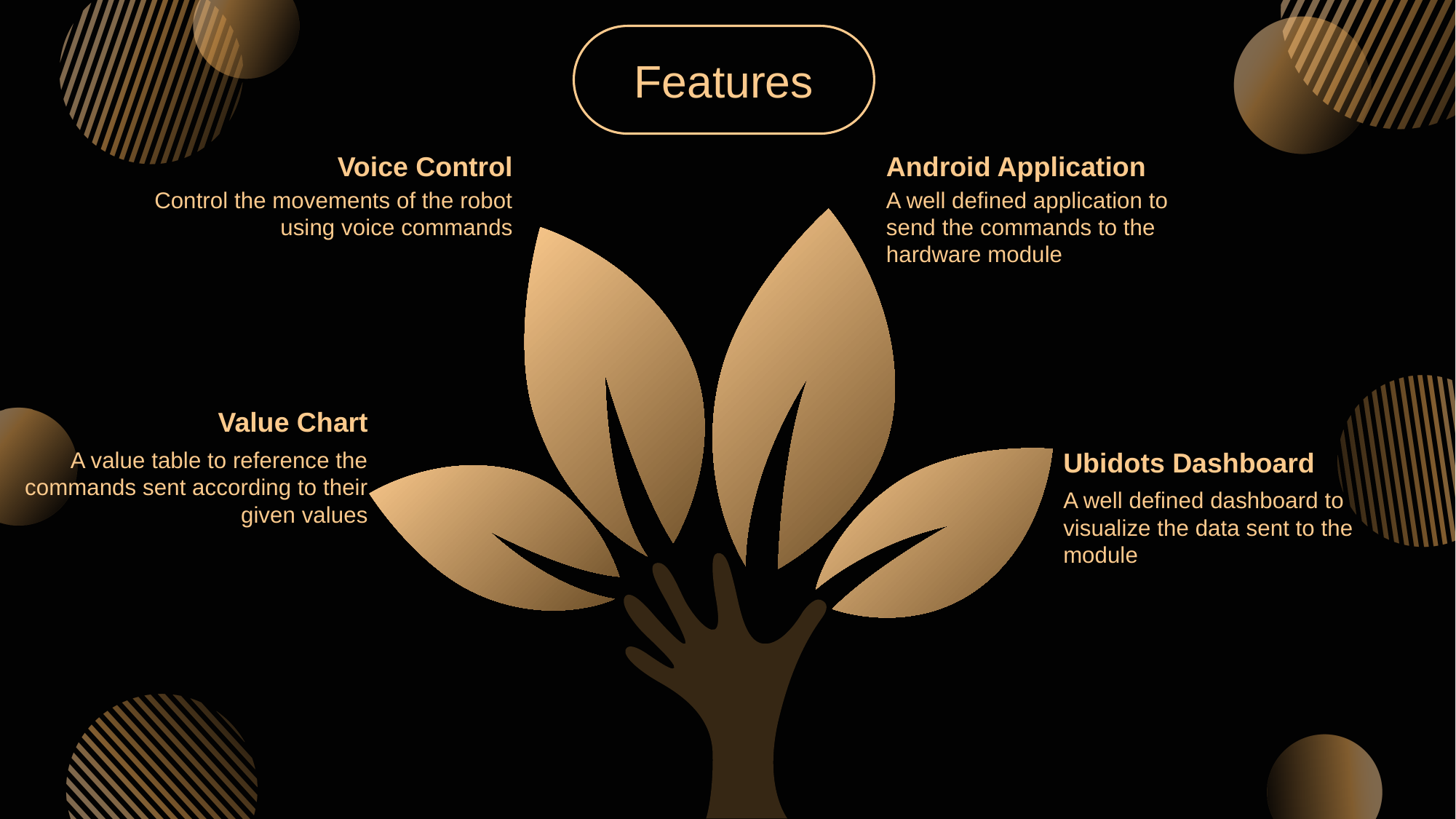

Features
Voice Control
Android Application
Control the movements of the robot using voice commands
A well defined application to send the commands to the hardware module

Value Chart

Ubidots Dashboard
A value table to reference the commands sent according to their given values

A well defined dashboard to visualize the data sent to the module